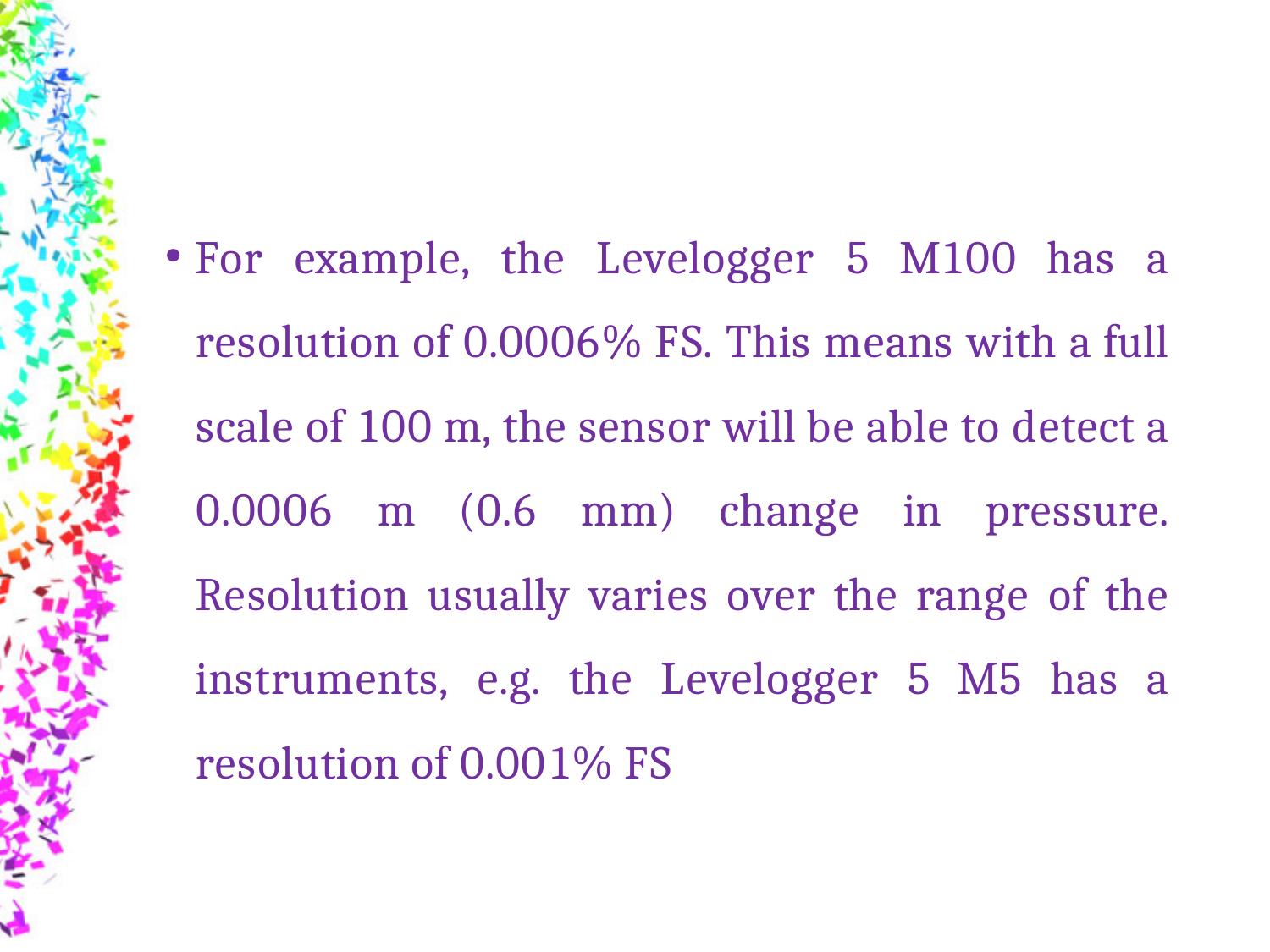

For example, the Levelogger 5 M100 has a resolution of 0.0006% FS. This means with a full scale of 100 m, the sensor will be able to detect a 0.0006 m (0.6 mm) change in pressure. Resolution usually varies over the range of the instruments, e.g. the Levelogger 5 M5 has a resolution of 0.001% FS